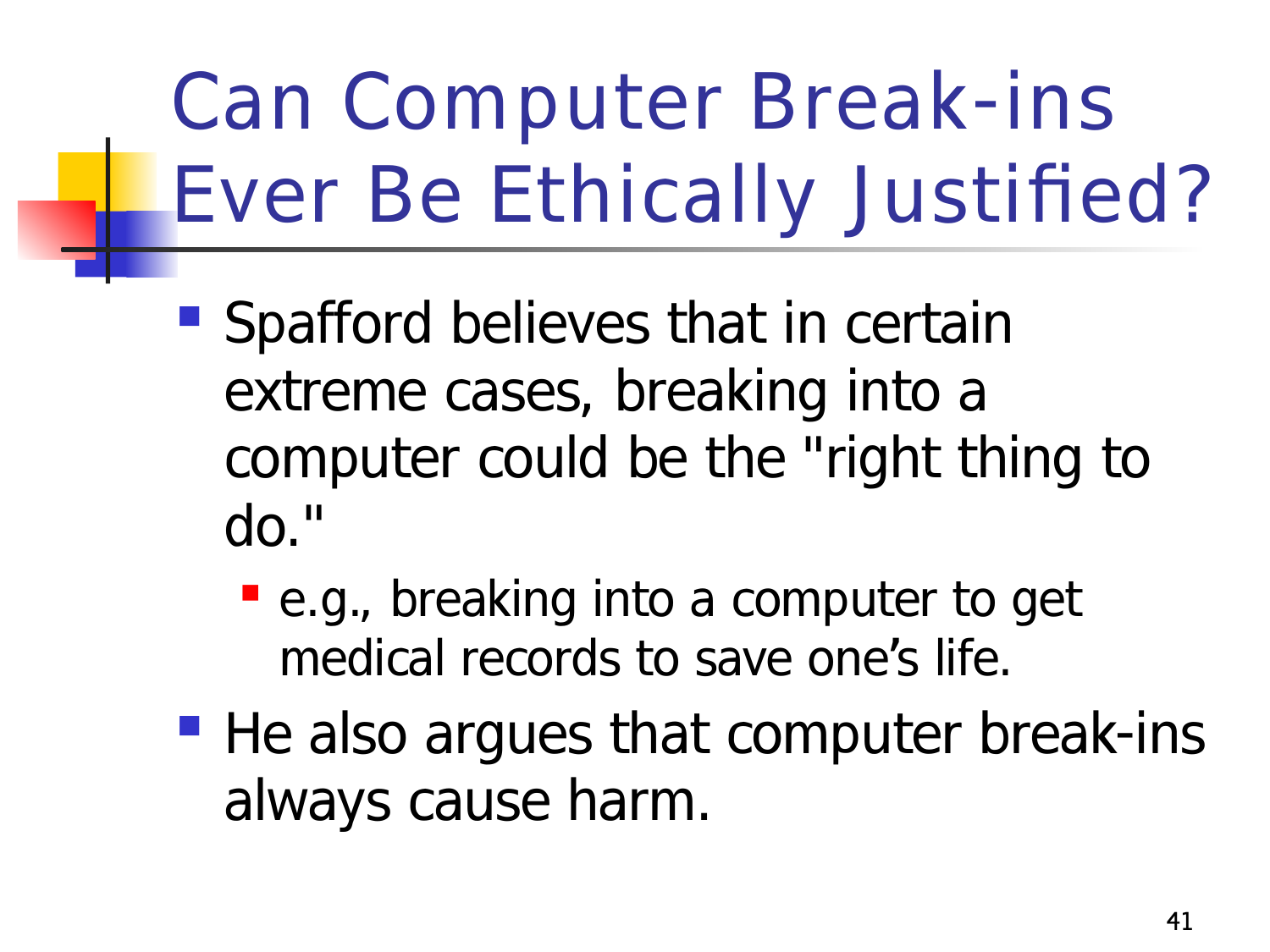

# Can Computer Break-ins Ever Be Ethically Justified?
Spafford believes that in certain extreme cases, breaking into a computer could be the "right thing to do."
e.g., breaking into a computer to get medical records to save one’s life.
He also argues that computer break-ins always cause harm.

41